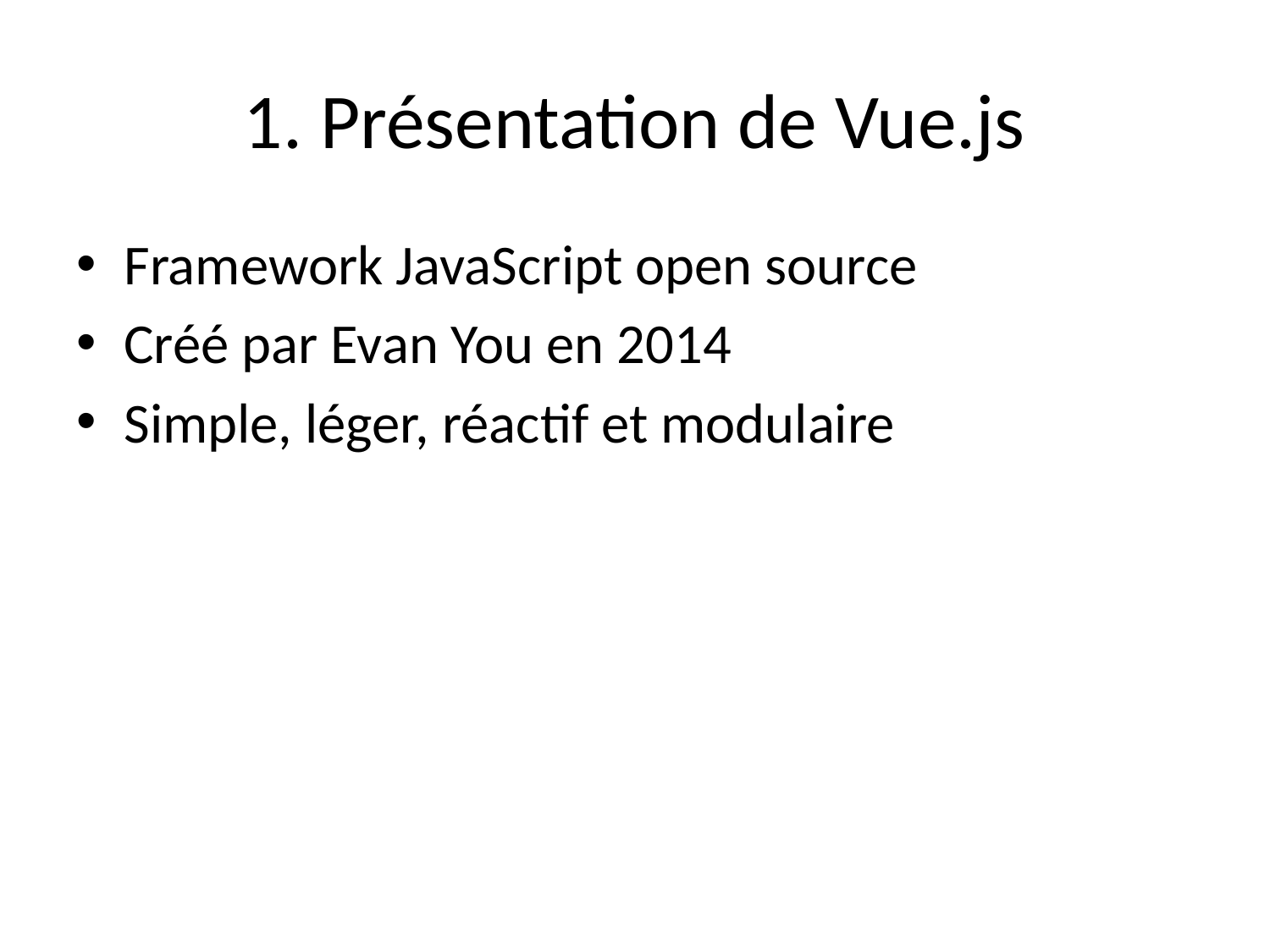

# 1. Présentation de Vue.js
Framework JavaScript open source
Créé par Evan You en 2014
Simple, léger, réactif et modulaire